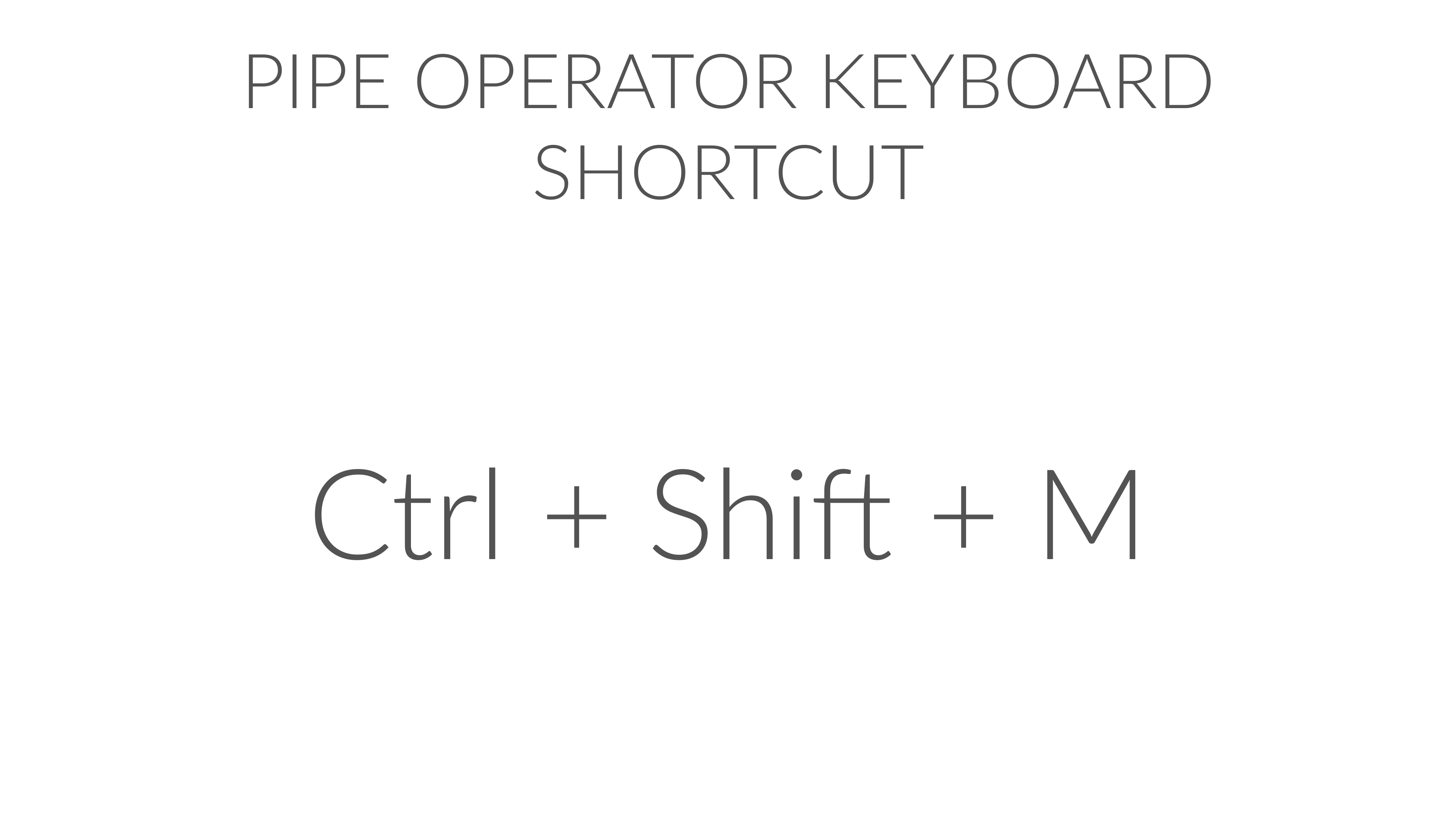

# PIPE OPERATOR KEYBOARD SHORTCUT
Ctrl + Shift + M